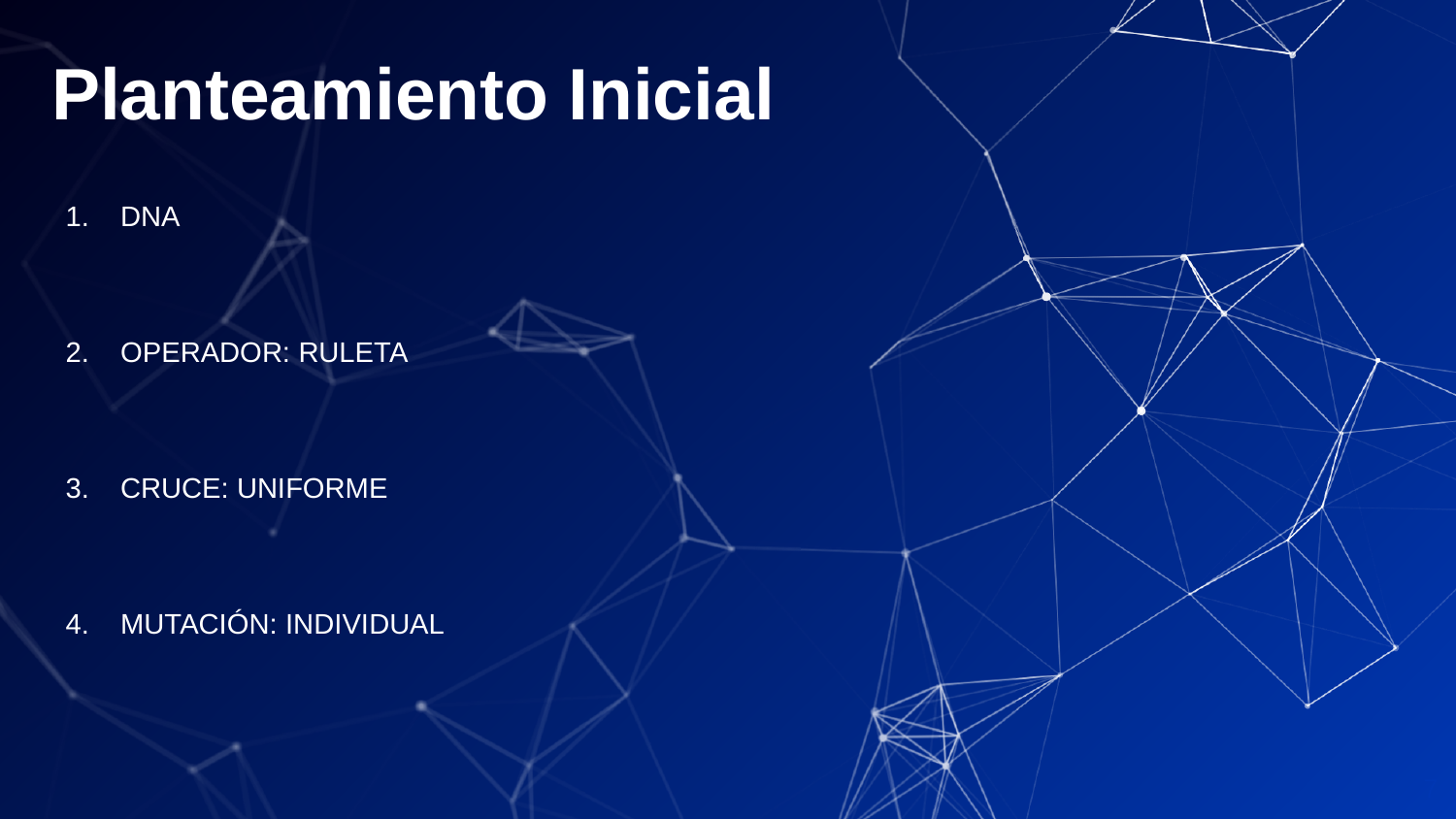

Planteamiento Inicial
DNA

OPERADOR: RULETA

CRUCE: UNIFORME

MUTACIÓN: INDIVIDUAL

7